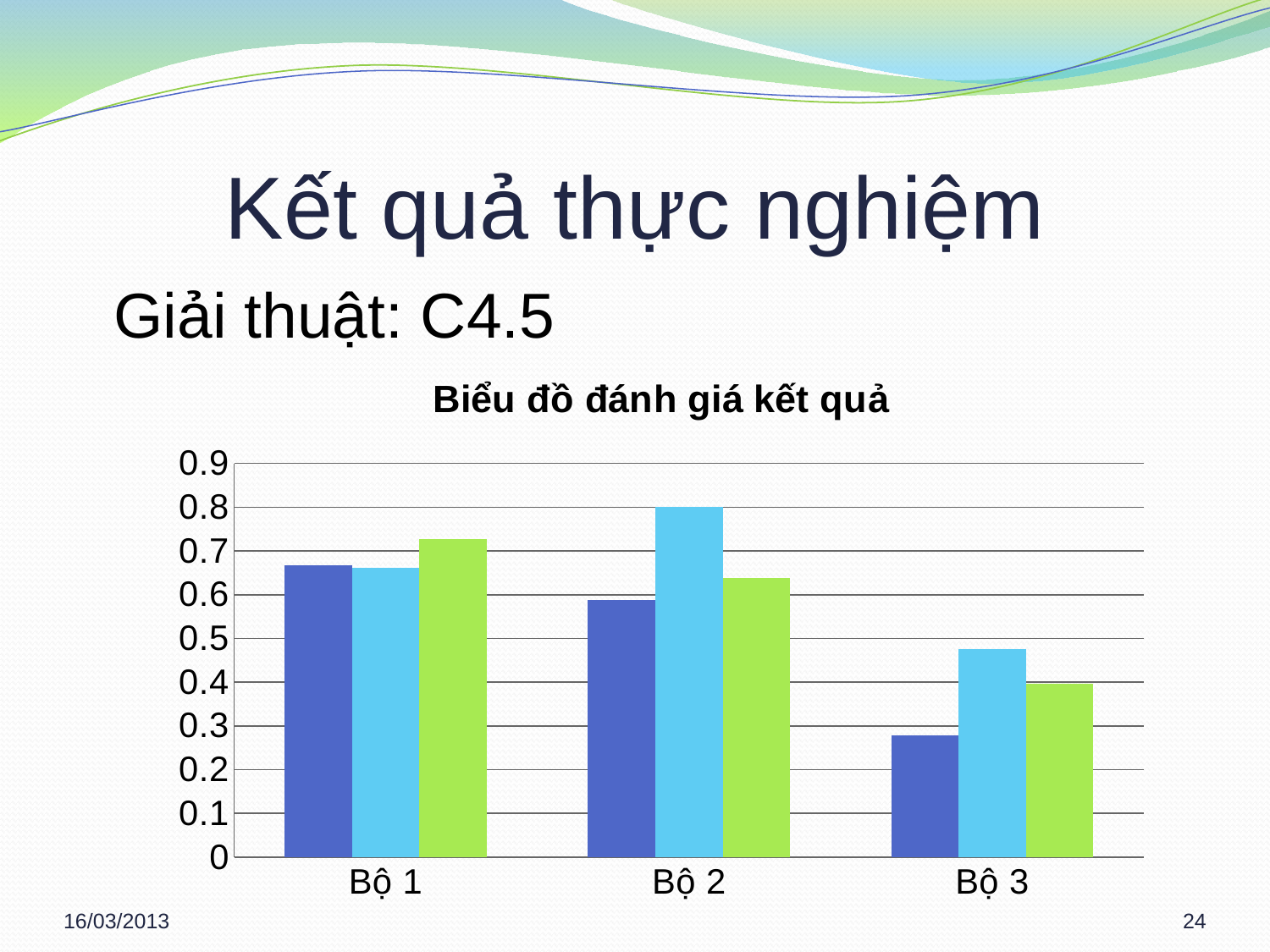

# Kết quả thực nghiệm
 	Giải thuật: C4.5

### Chart: Biểu đồ đánh giá kết quả

| Category | Recall | True Negative Rate | Accuracy |
|---|---|---|---|
| Bộ 1 | 0.6670000000000018 | 0.6620000000000018 | 0.7270000000000006 |
| Bộ 2 | 0.587 | 0.8 | 0.6380000000000015 |
| Bộ 3 | 0.2790000000000001 | 0.4760000000000003 | 0.3960000000000009 |
16/03/2013
24